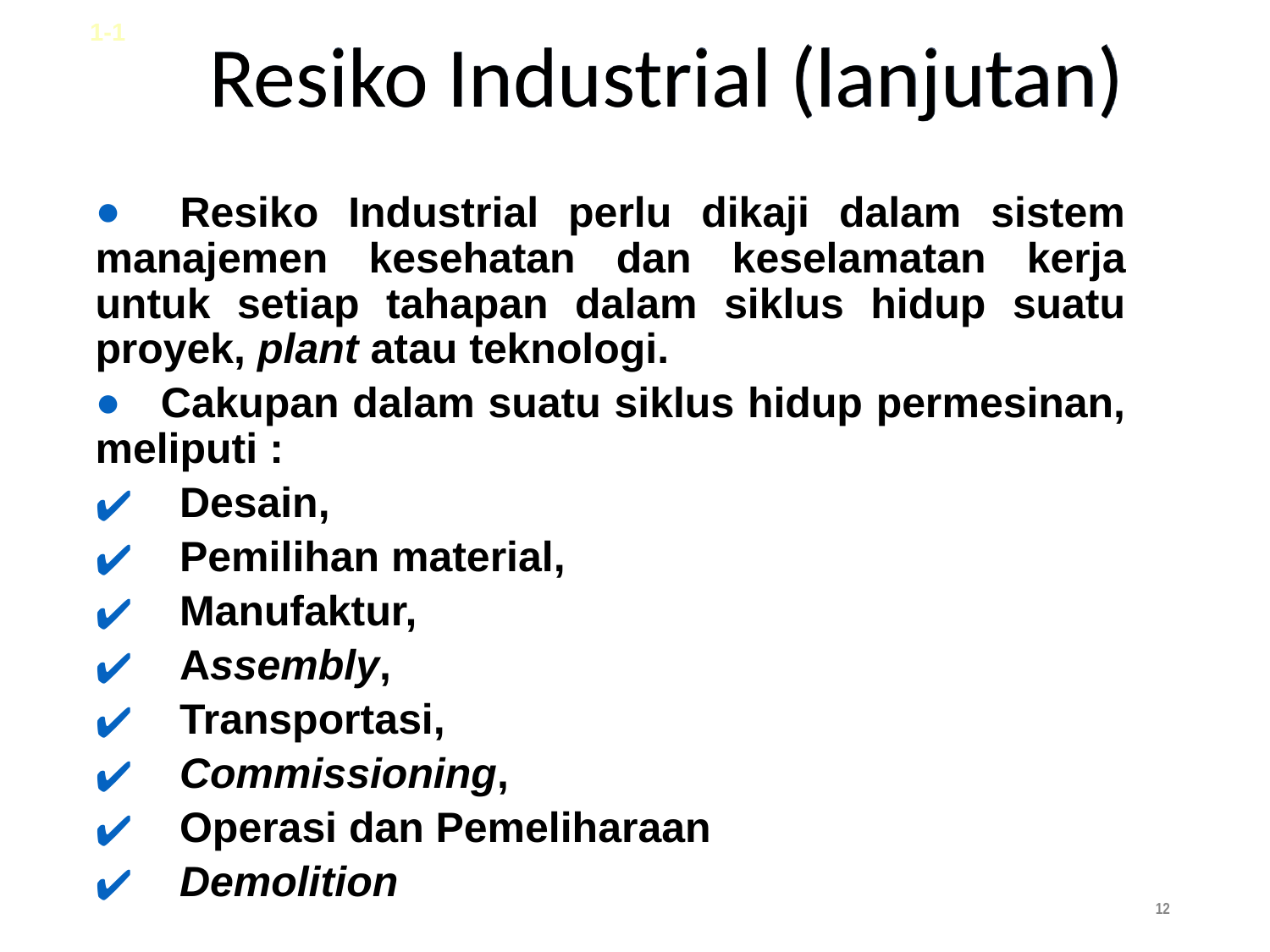

# Resiko Industrial (lanjutan)
1-1
  Resiko Industrial perlu dikaji dalam sistem manajemen kesehatan dan keselamatan kerja untuk setiap tahapan dalam siklus hidup suatu proyek, plant atau teknologi.
   Cakupan dalam suatu siklus hidup permesinan, meliputi :
    Desain,
    Pemilihan material,
    Manufaktur,
    Assembly,
    Transportasi,
    Commissioning,
    Operasi dan Pemeliharaan
    Demolition

12